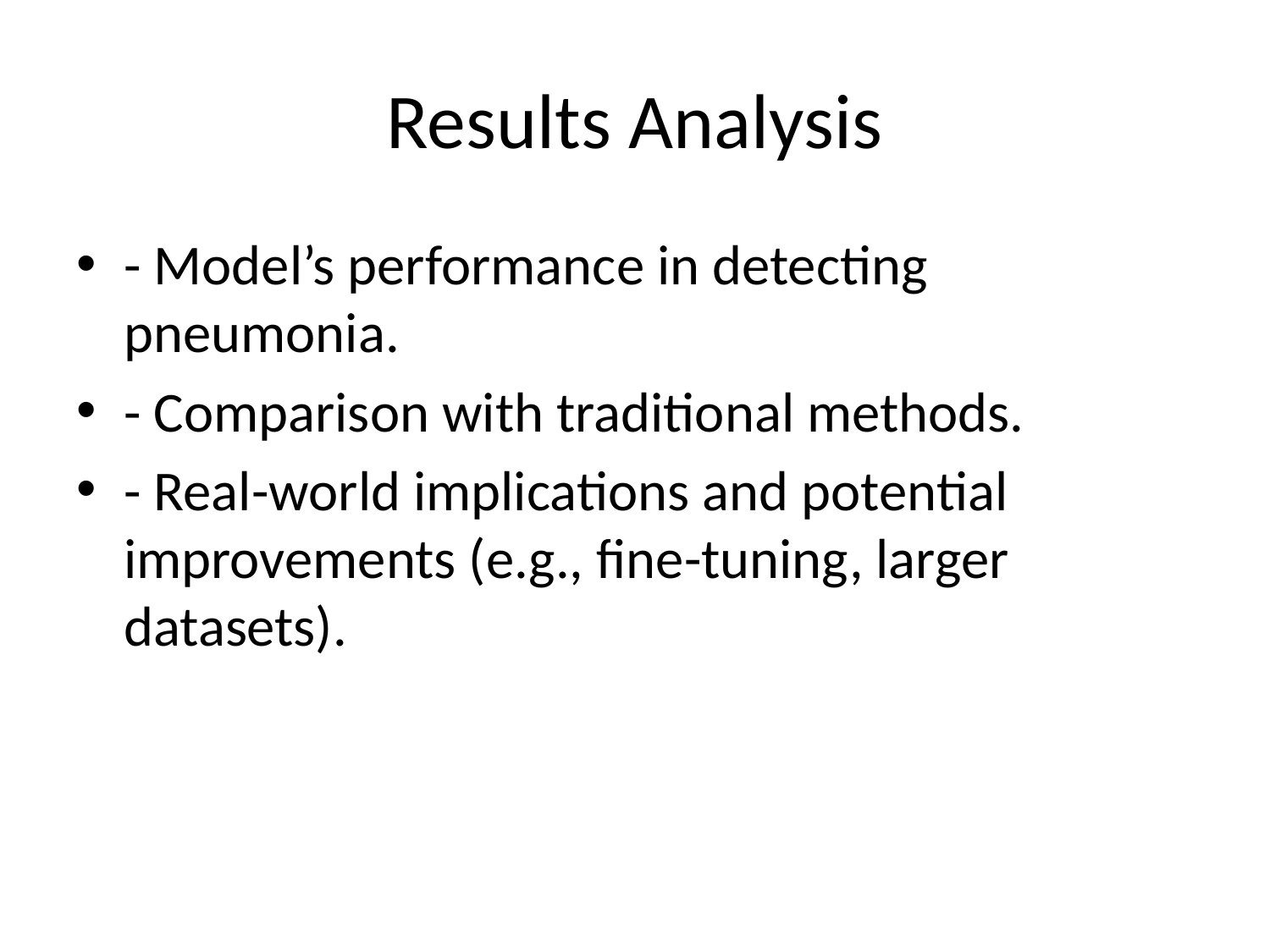

# Results Analysis
- Model’s performance in detecting pneumonia.
- Comparison with traditional methods.
- Real-world implications and potential improvements (e.g., fine-tuning, larger datasets).